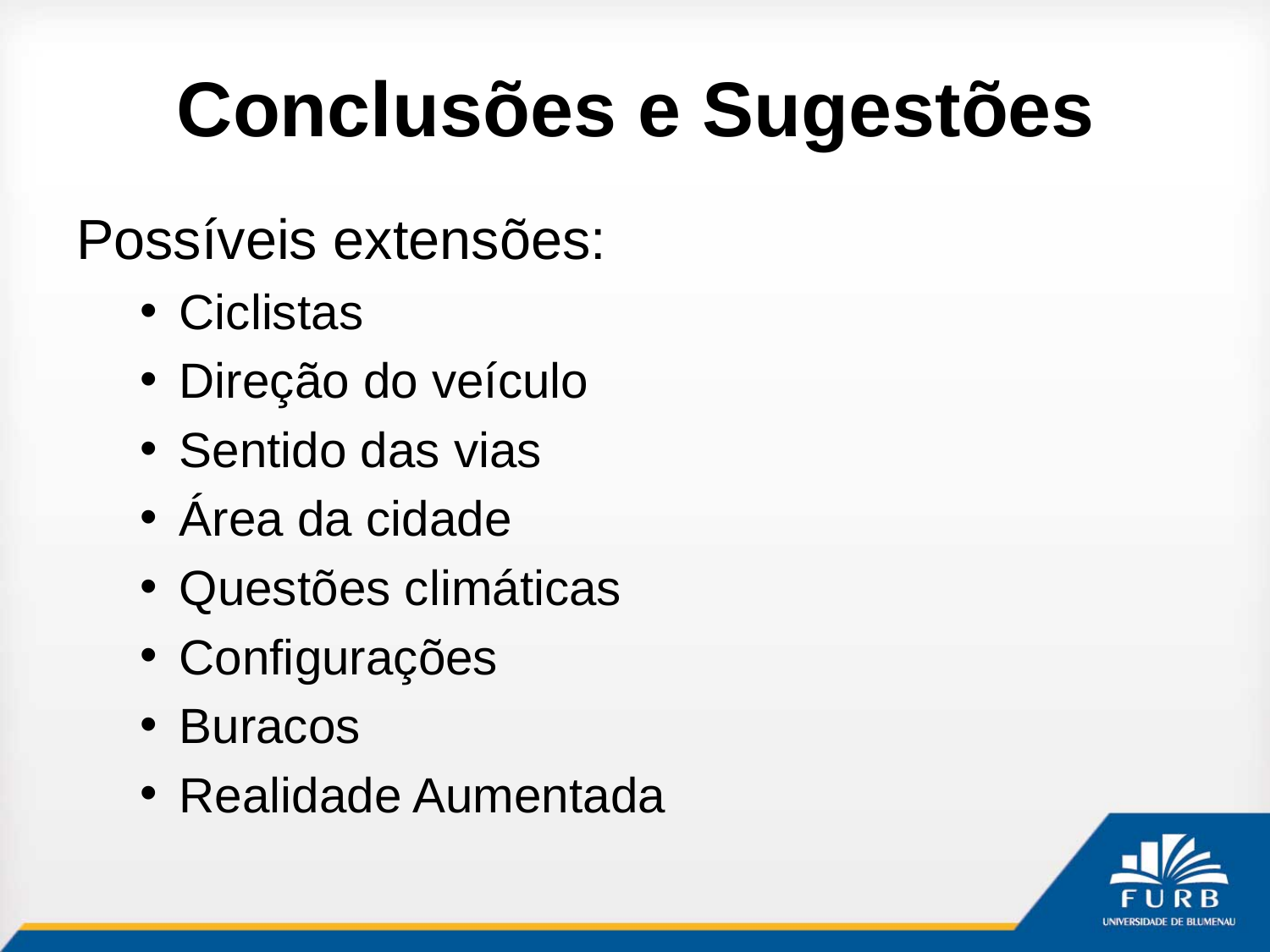

# Conclusões e Sugestões
Possíveis extensões:
Ciclistas
Direção do veículo
Sentido das vias
Área da cidade
Questões climáticas
Configurações
Buracos
Realidade Aumentada